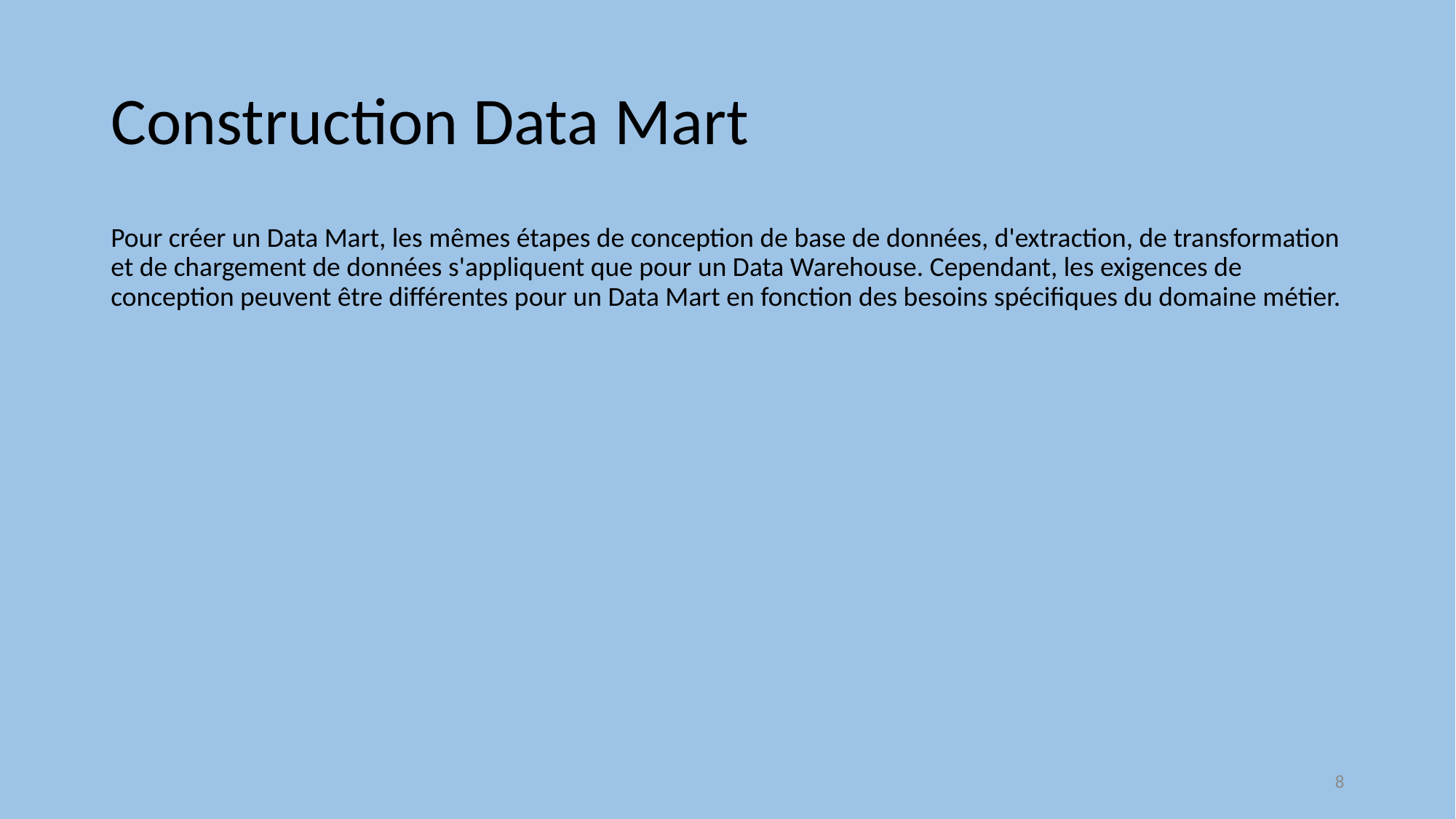

# Construction Data Mart
Pour créer un Data Mart, les mêmes étapes de conception de base de données, d'extraction, de transformation et de chargement de données s'appliquent que pour un Data Warehouse. Cependant, les exigences de conception peuvent être différentes pour un Data Mart en fonction des besoins spécifiques du domaine métier.

8